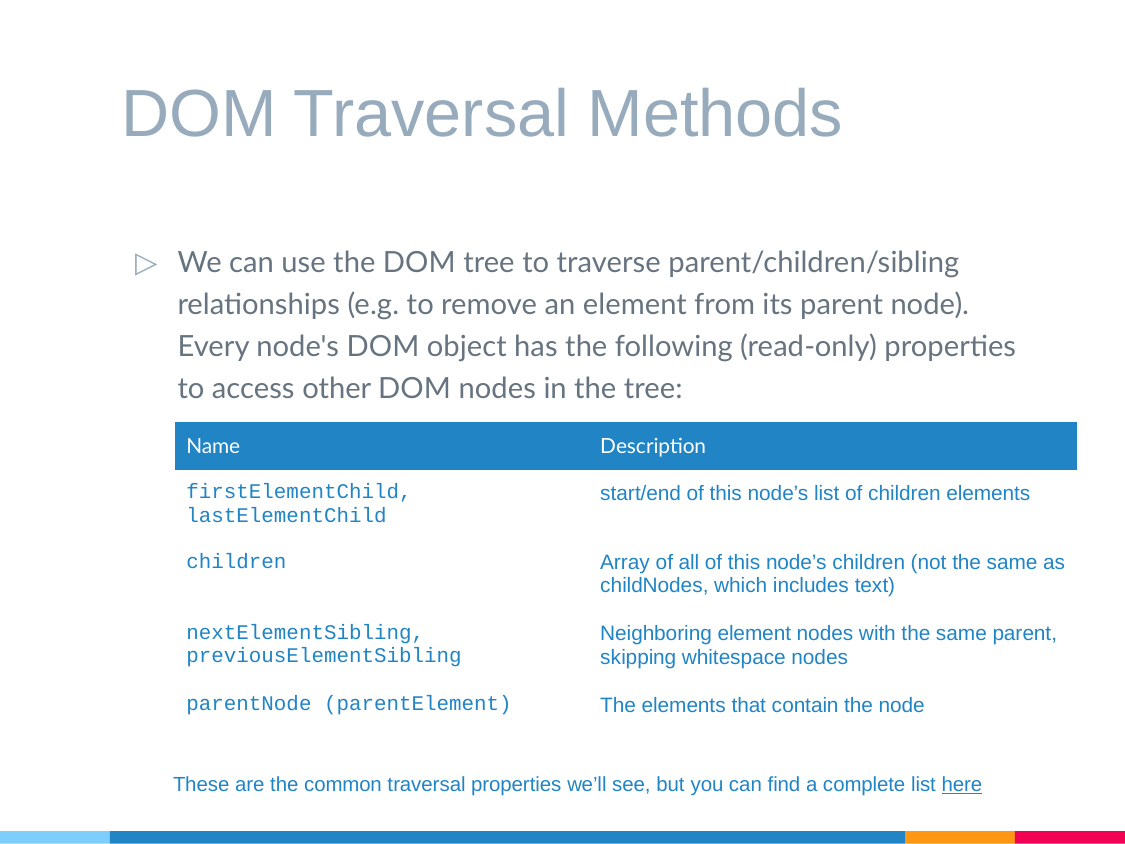

# DOM Traversal Methods
We can use the DOM tree to traverse parent/children/sibling relationships (e.g. to remove an element from its parent node). Every node's DOM object has the following (read-only) properties to access other DOM nodes in the tree:

| Name | Description |
| --- | --- |
| firstElementChild, lastElementChild | start/end of this node’s list of children elements |
| children | Array of all of this node’s children (not the same as childNodes, which includes text) |
| nextElementSibling, previousElementSibling | Neighboring element nodes with the same parent, skipping whitespace nodes |
| parentNode (parentElement) | The elements that contain the node |
These are the common traversal properties we’ll see, but you can find a complete list here